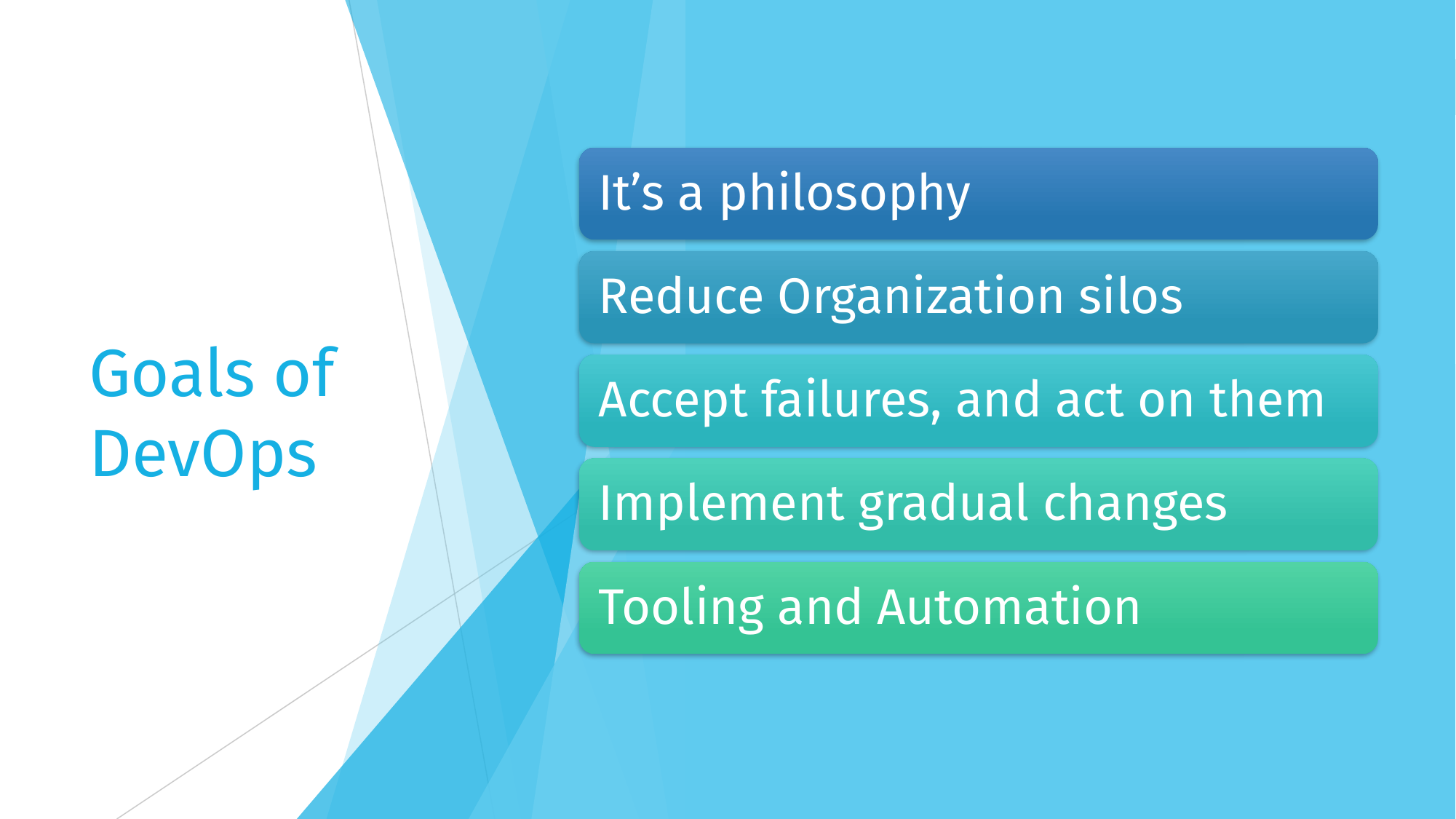

It’s a philosophy

Reduce Organization silos

Accept failures, and act on them

Implement gradual changes

Tooling and Automation
# Goals of DevOps